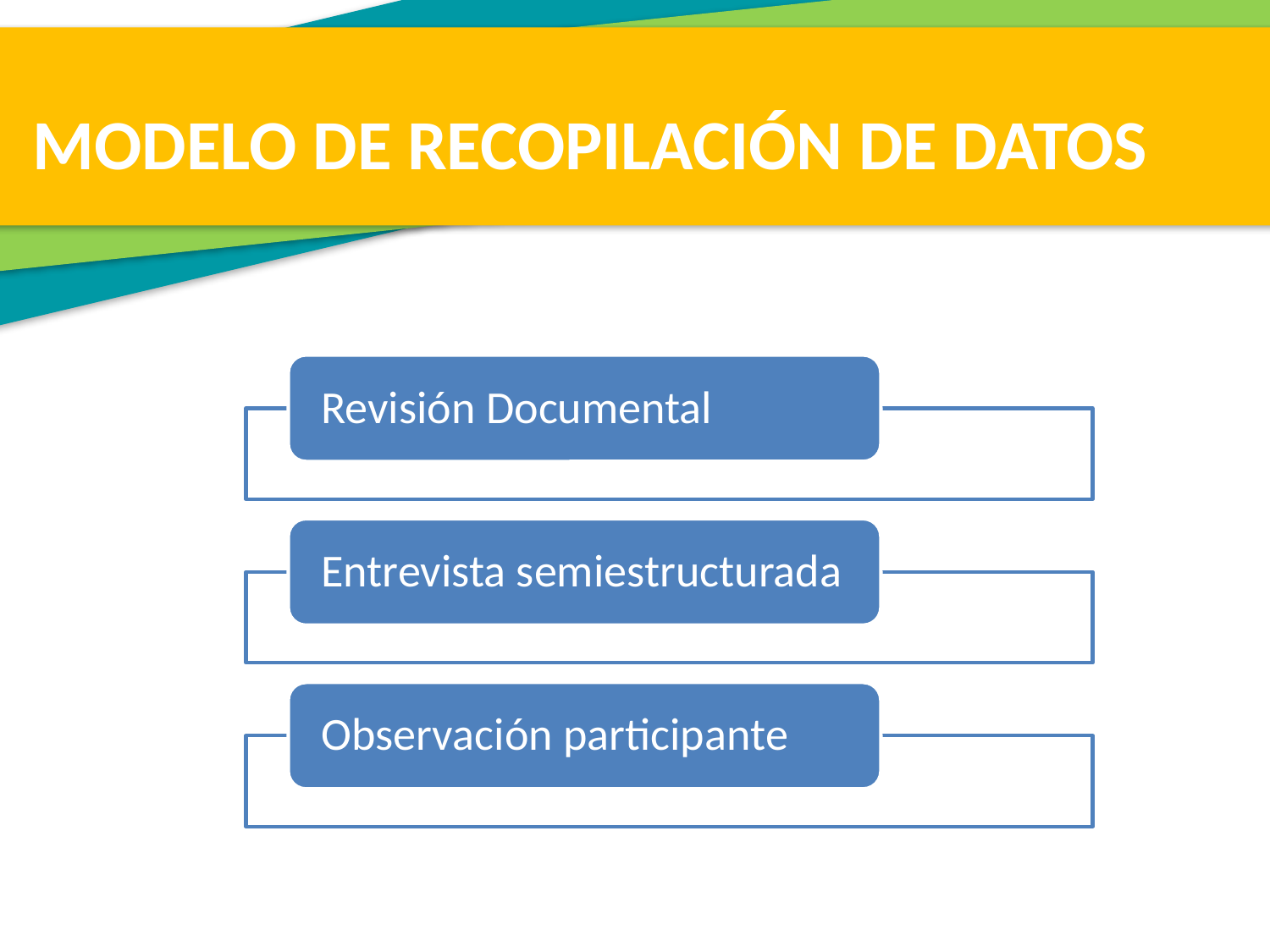

MODELO DE RECOPILACIÓN DE DATOS
Revisión Documental
Entrevista semiestructurada
Observación participante